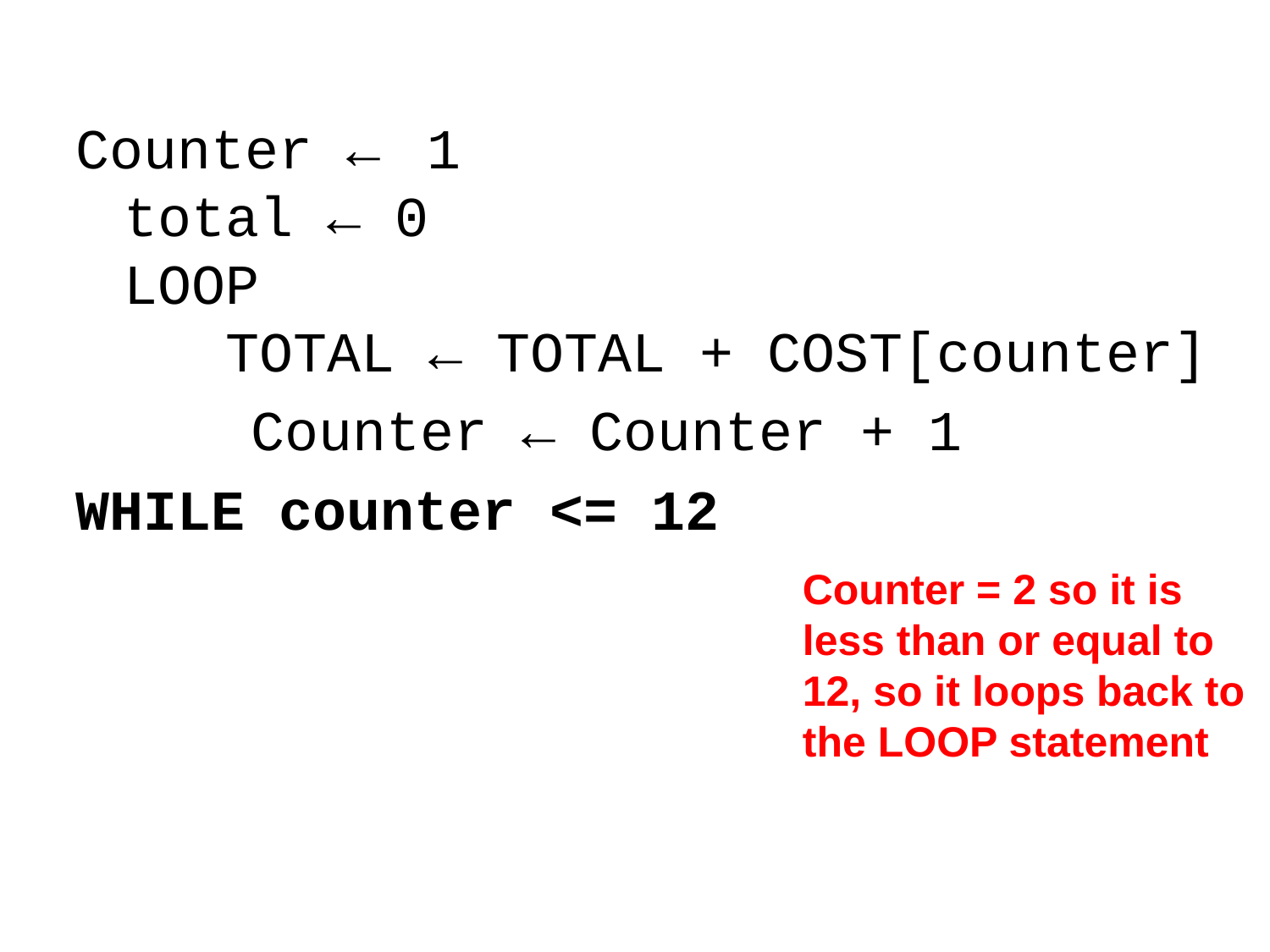

# Counter ←  1 total ← 0 LOOP    TOTAL ← TOTAL + COST[counter]
		Counter ← Counter + 1
WHILE counter <= 12

Counter = 2 so it is less than or equal to 12, so it loops back to the LOOP statement